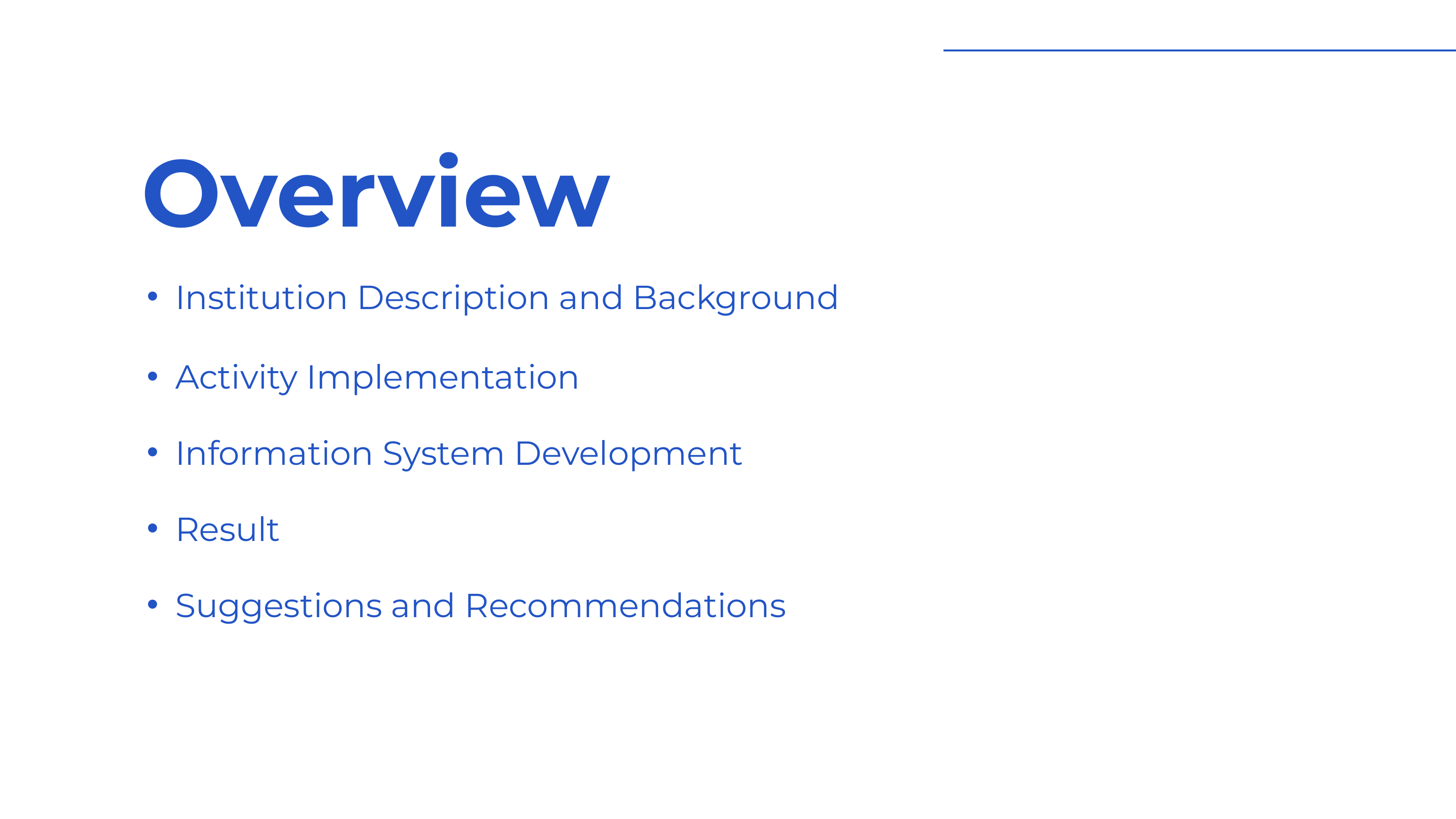

Overview
Institution Description and Background
Activity Implementation
Information System Development
Result
Suggestions and Recommendations